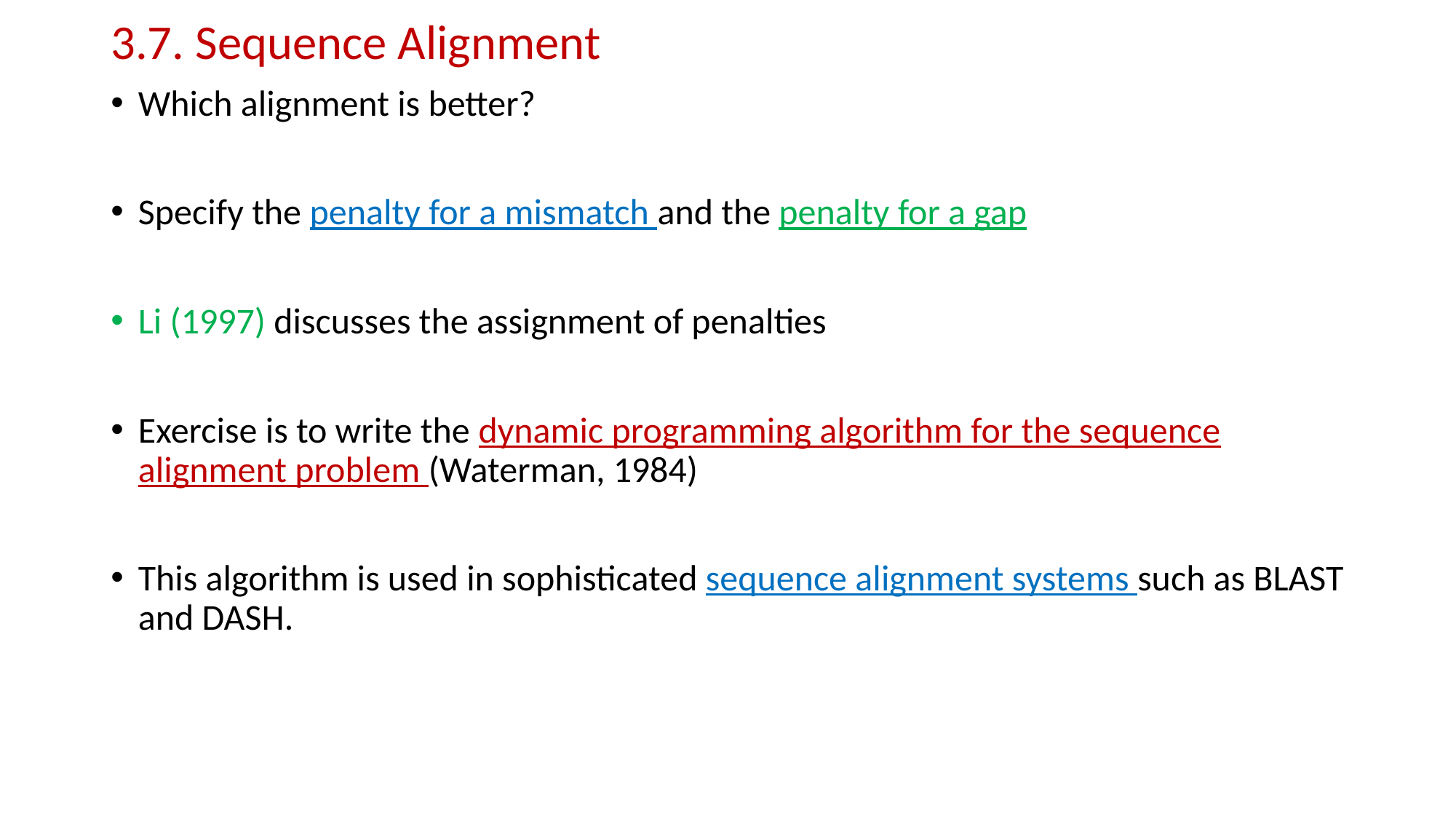

# 3.7. Sequence Alignment
Which alignment is better?

Specify the penalty for a mismatch and the penalty for a gap

Li (1997) discusses the assignment of penalties

Exercise is to write the dynamic programming algorithm for the sequence alignment problem (Waterman, 1984)

This algorithm is used in sophisticated sequence alignment systems such as BLAST and DASH.